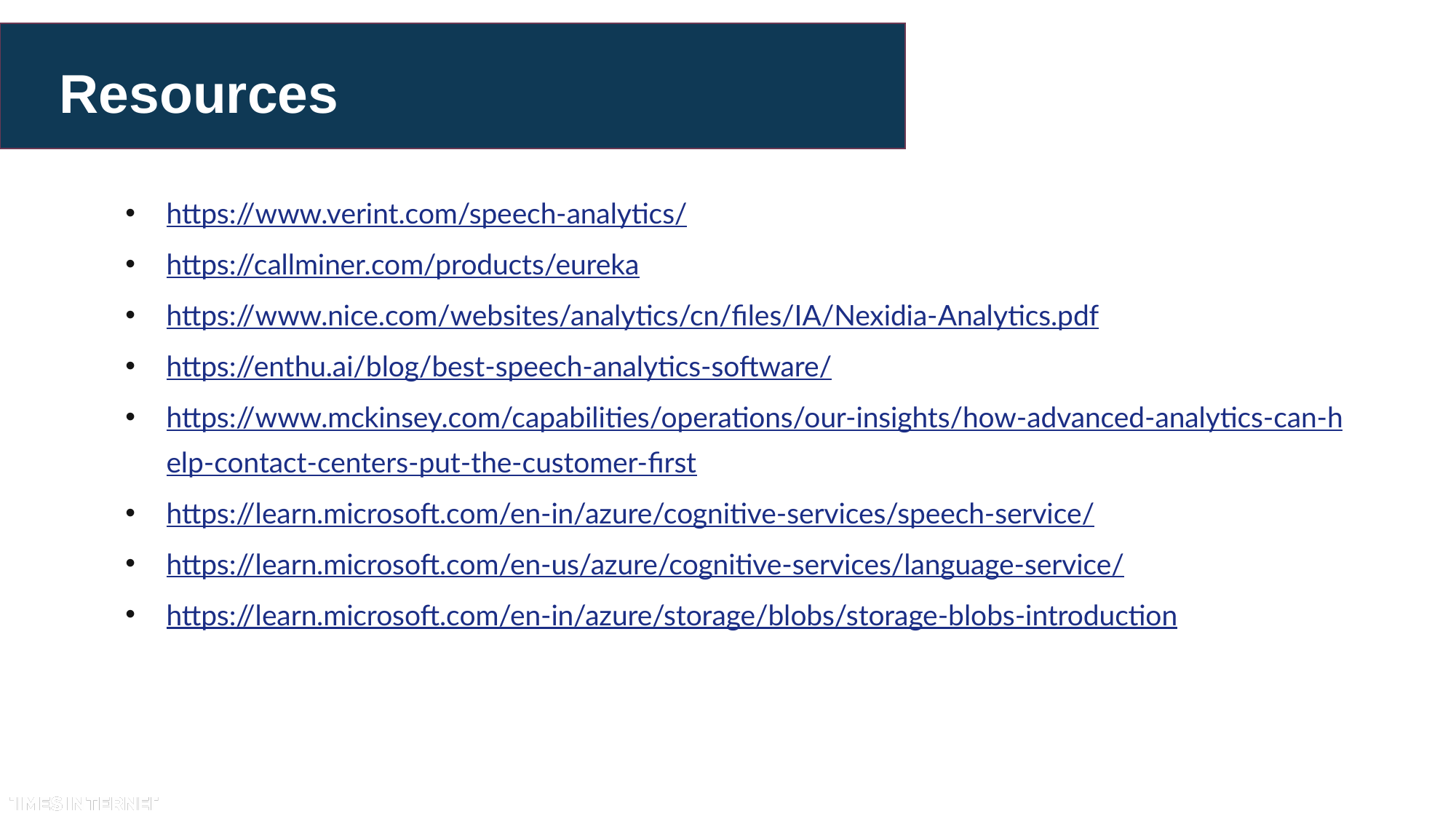

Resources
https://www.verint.com/speech-analytics/
https://callminer.com/products/eureka
https://www.nice.com/websites/analytics/cn/files/IA/Nexidia-Analytics.pdf
https://enthu.ai/blog/best-speech-analytics-software/
https://www.mckinsey.com/capabilities/operations/our-insights/how-advanced-analytics-can-help-contact-centers-put-the-customer-first
https://learn.microsoft.com/en-in/azure/cognitive-services/speech-service/
https://learn.microsoft.com/en-us/azure/cognitive-services/language-service/
https://learn.microsoft.com/en-in/azure/storage/blobs/storage-blobs-introduction